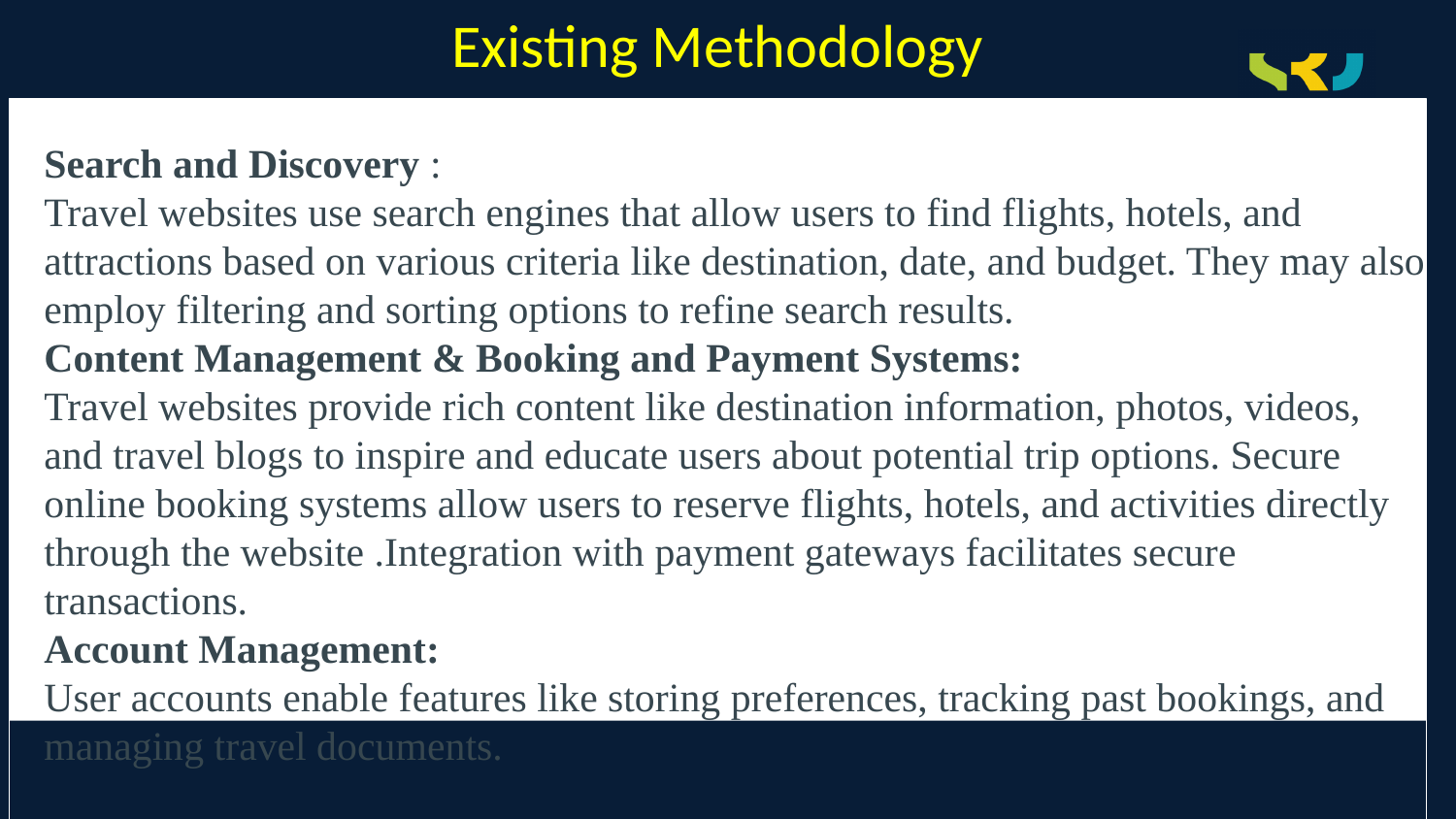

# Existing Methodology

Search and Discovery :
Travel websites use search engines that allow users to find flights, hotels, and attractions based on various criteria like destination, date, and budget. They may also employ filtering and sorting options to refine search results.
Content Management & Booking and Payment Systems:
Travel websites provide rich content like destination information, photos, videos, and travel blogs to inspire and educate users about potential trip options. Secure online booking systems allow users to reserve flights, hotels, and activities directly through the website .Integration with payment gateways facilitates secure transactions.
Account Management:
User accounts enable features like storing preferences, tracking past bookings, and managing travel documents.